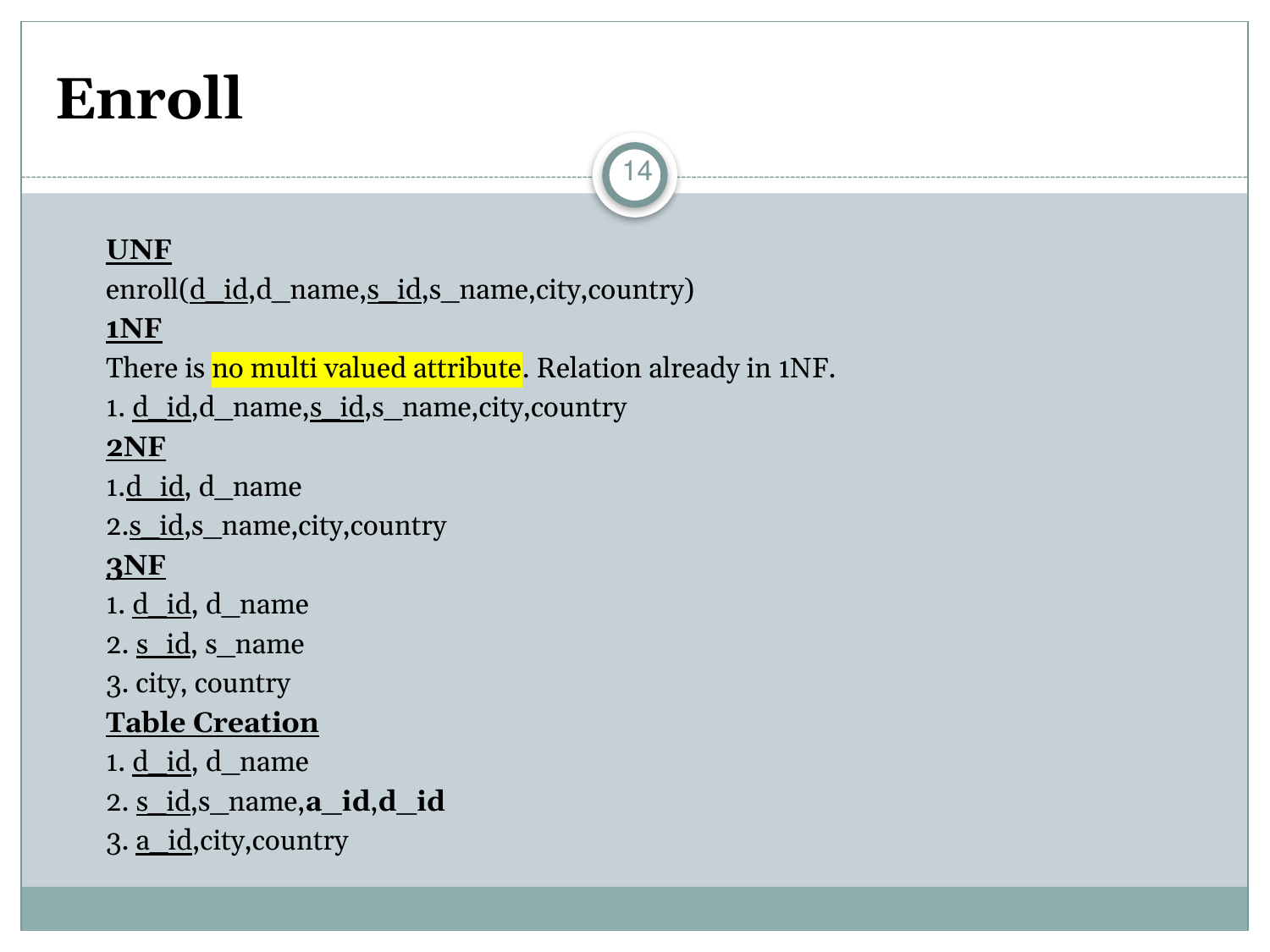

# Enroll
14
UNF
enroll(d_id,d_name,s_id,s_name,city,country)
1NF
There is no multi valued attribute. Relation already in 1NF.
1. d_id,d_name,s_id,s_name,city,country
2NF
1.d_id, d_name
2.s_id,s_name,city,country
3NF
1. d_id, d_name
2. s_id, s_name
3. city, country
Table Creation
1. d_id, d_name
2. s_id,s_name,a_id,d_id
3. a_id,city,country